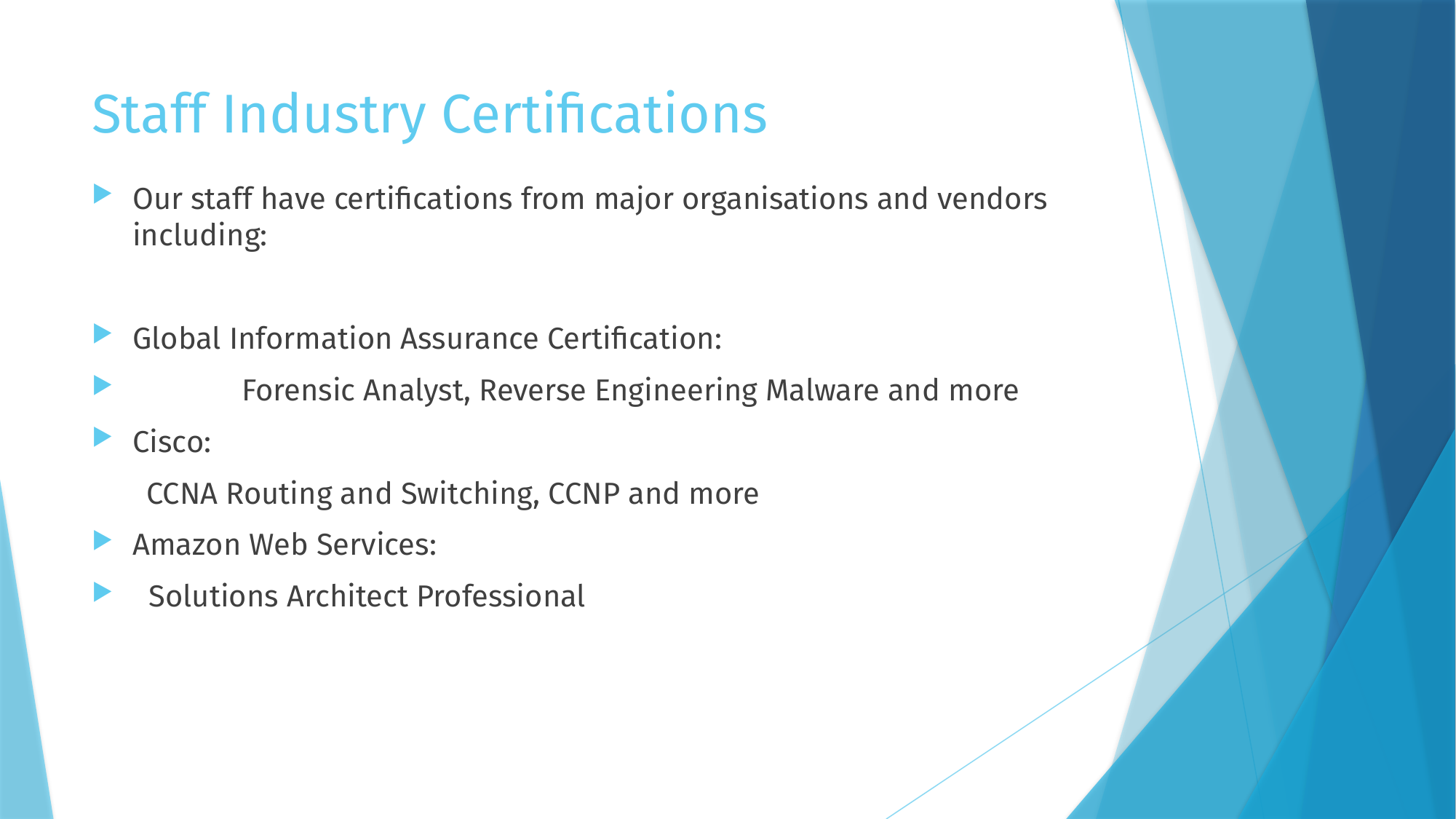

# Staff Industry Certifications
Our staff have certifications from major organisations and vendors including:

Global Information Assurance Certification:
 	Forensic Analyst, Reverse Engineering Malware and more
Cisco:
CCNA Routing and Switching, CCNP and more
Amazon Web Services:
  Solutions Architect Professional